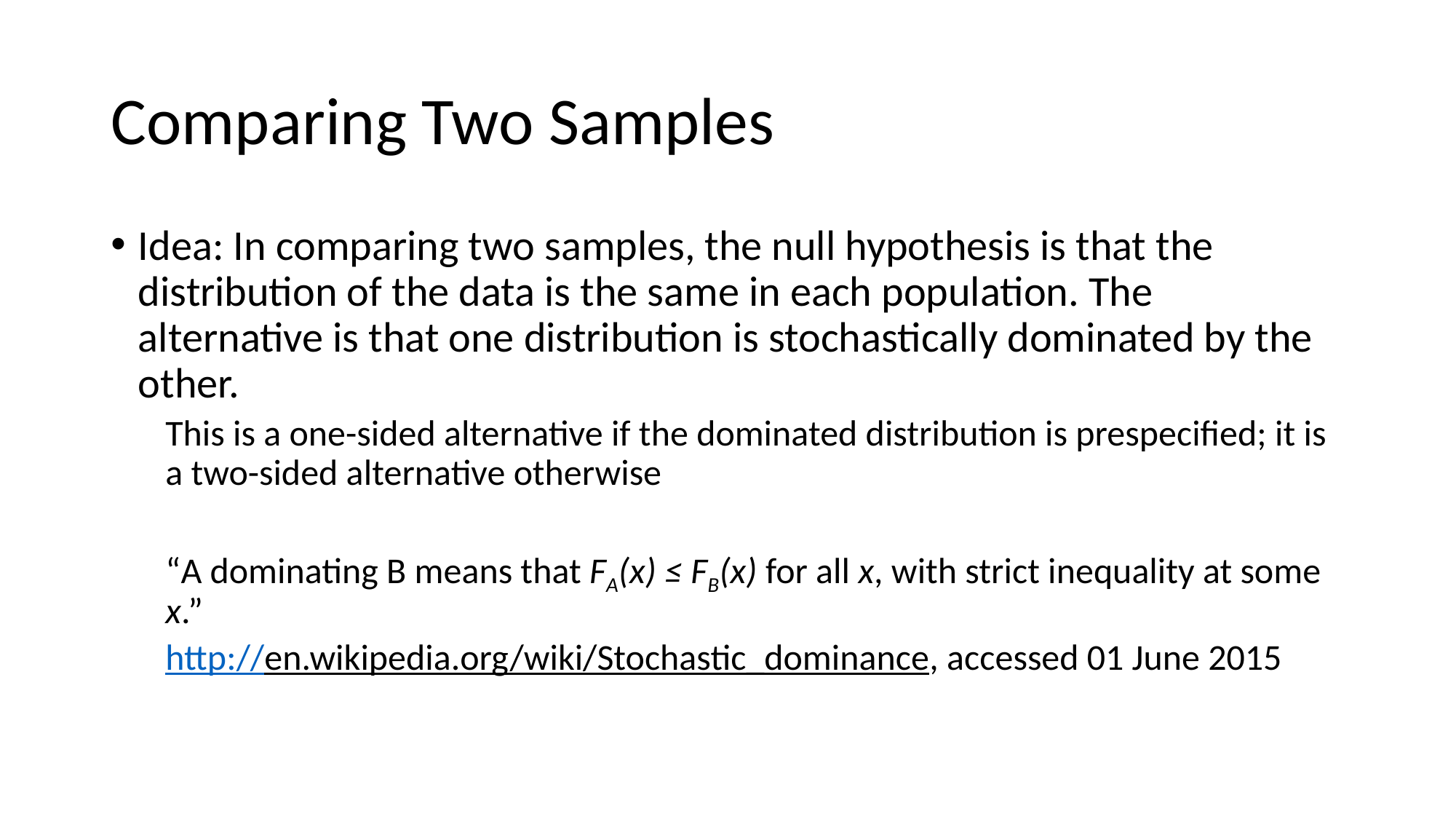

# Comparing Two Samples
Idea: In comparing two samples, the null hypothesis is that the distribution of the data is the same in each population. The alternative is that one distribution is stochastically dominated by the other.
This is a one-sided alternative if the dominated distribution is prespecified; it is a two-sided alternative otherwise

“A dominating B means that FA(x) ≤ FB(x) for all x, with strict inequality at some x.”
http://en.wikipedia.org/wiki/Stochastic_dominance, accessed 01 June 2015